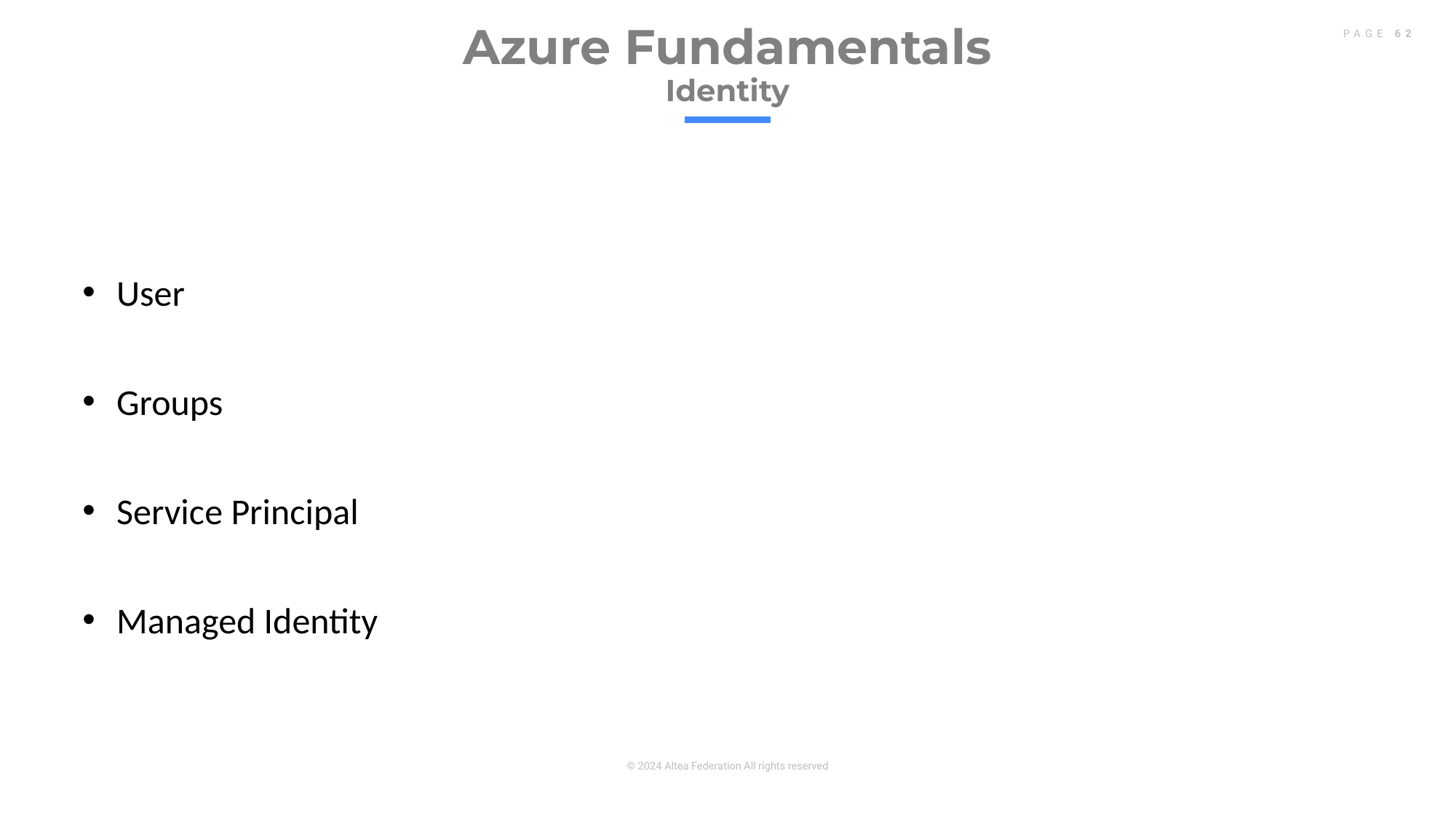

# Azure Fundamentals Identity
PAGE 62
User
Groups
Service Principal
Managed Identity